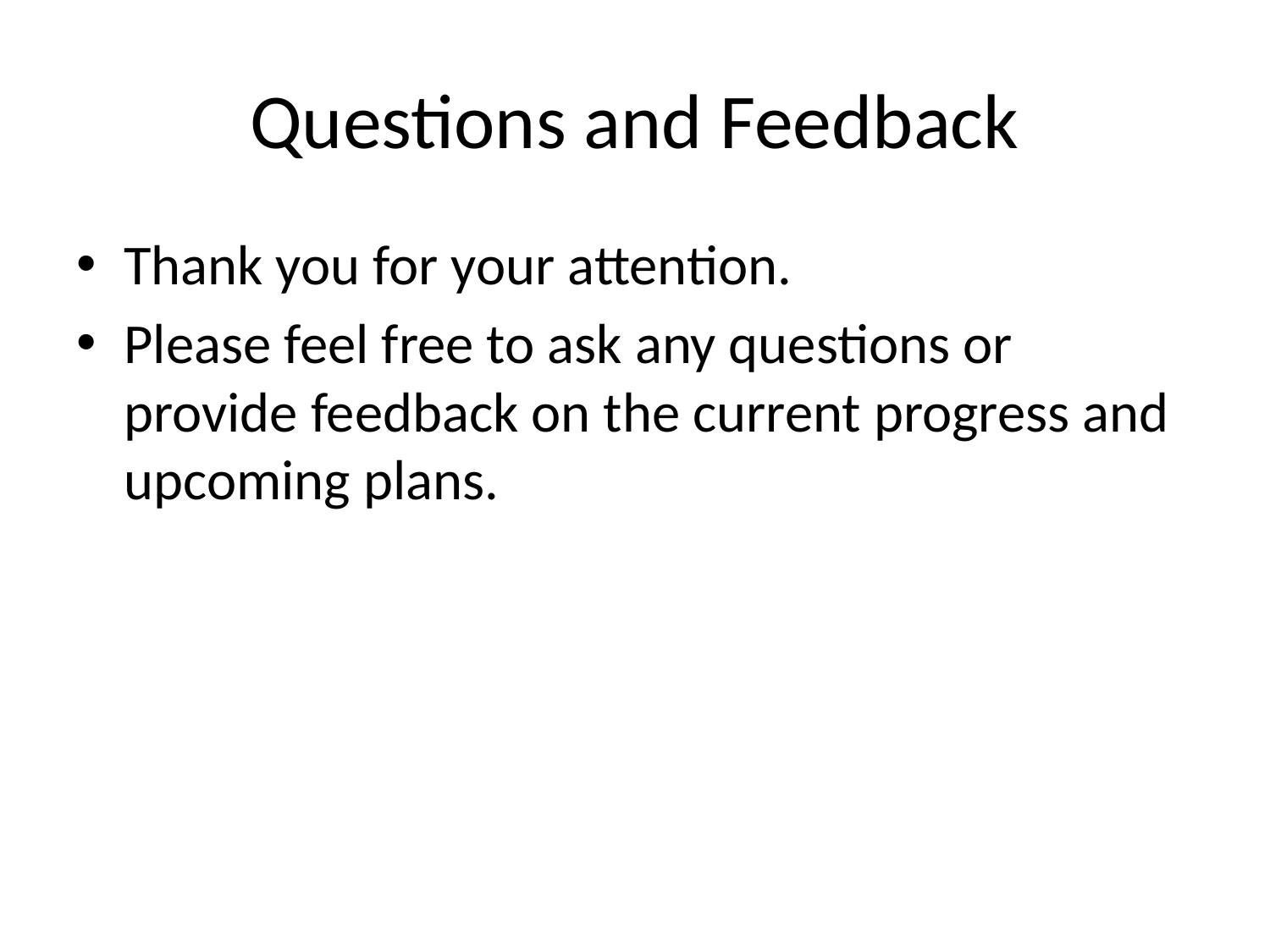

# Questions and Feedback
Thank you for your attention.
Please feel free to ask any questions or provide feedback on the current progress and upcoming plans.